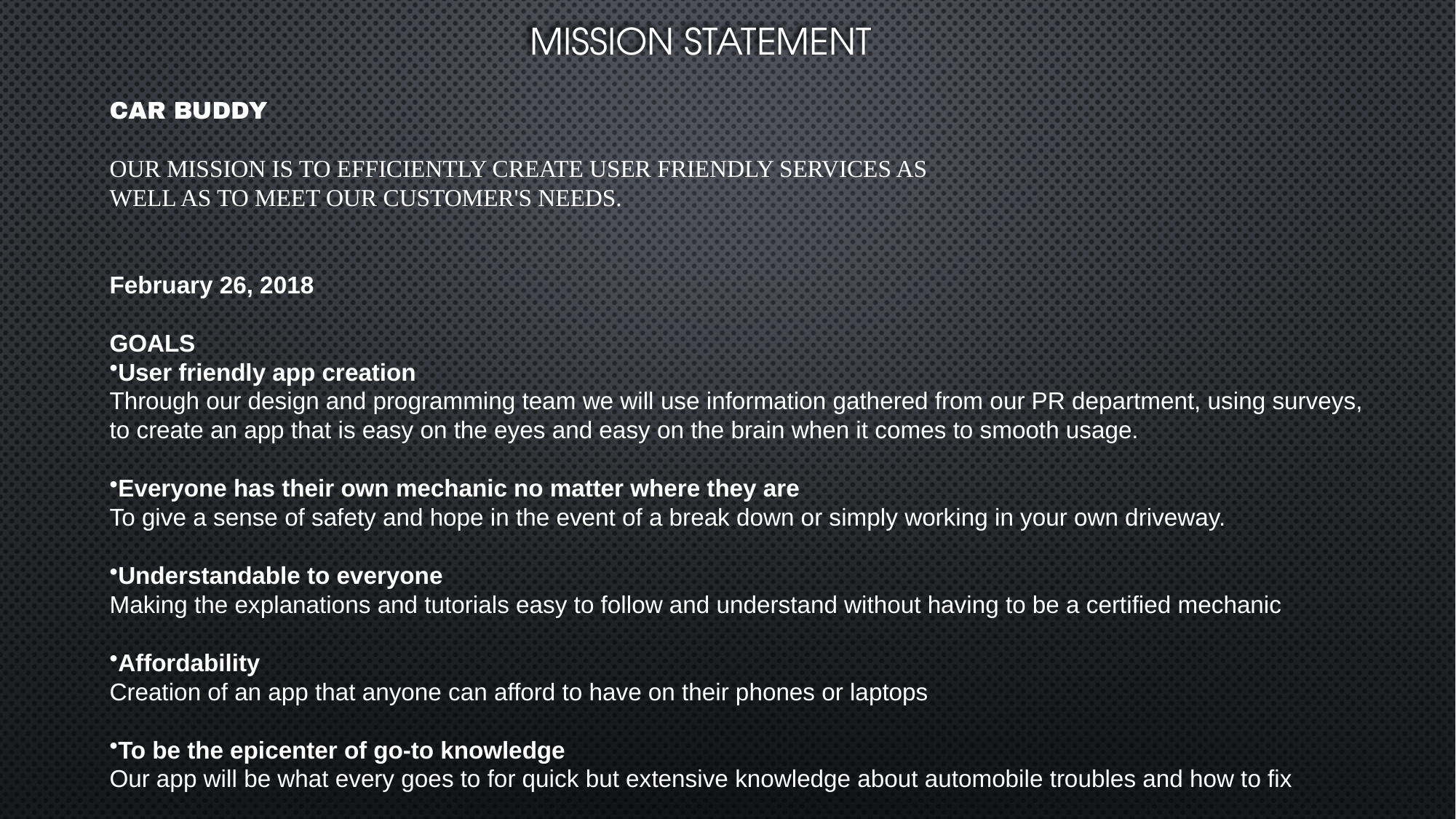

# Mission Statement
CAR BUDDY
OUR MISSION IS TO EFFICIENTLY CREATE USER FRIENDLY SERVICES AS
WELL AS TO MEET OUR CUSTOMER'S NEEDS.

February 26, 2018

GOALS
User friendly app creation
Through our design and programming team we will use information gathered from our PR department, using surveys, to create an app that is easy on the eyes and easy on the brain when it comes to smooth usage.

Everyone has their own mechanic no matter where they are
To give a sense of safety and hope in the event of a break down or simply working in your own driveway.

Understandable to everyone
Making the explanations and tutorials easy to follow and understand without having to be a certified mechanic

Affordability
Creation of an app that anyone can afford to have on their phones or laptops

To be the epicenter of go-to knowledge
Our app will be what every goes to for quick but extensive knowledge about automobile troubles and how to fix